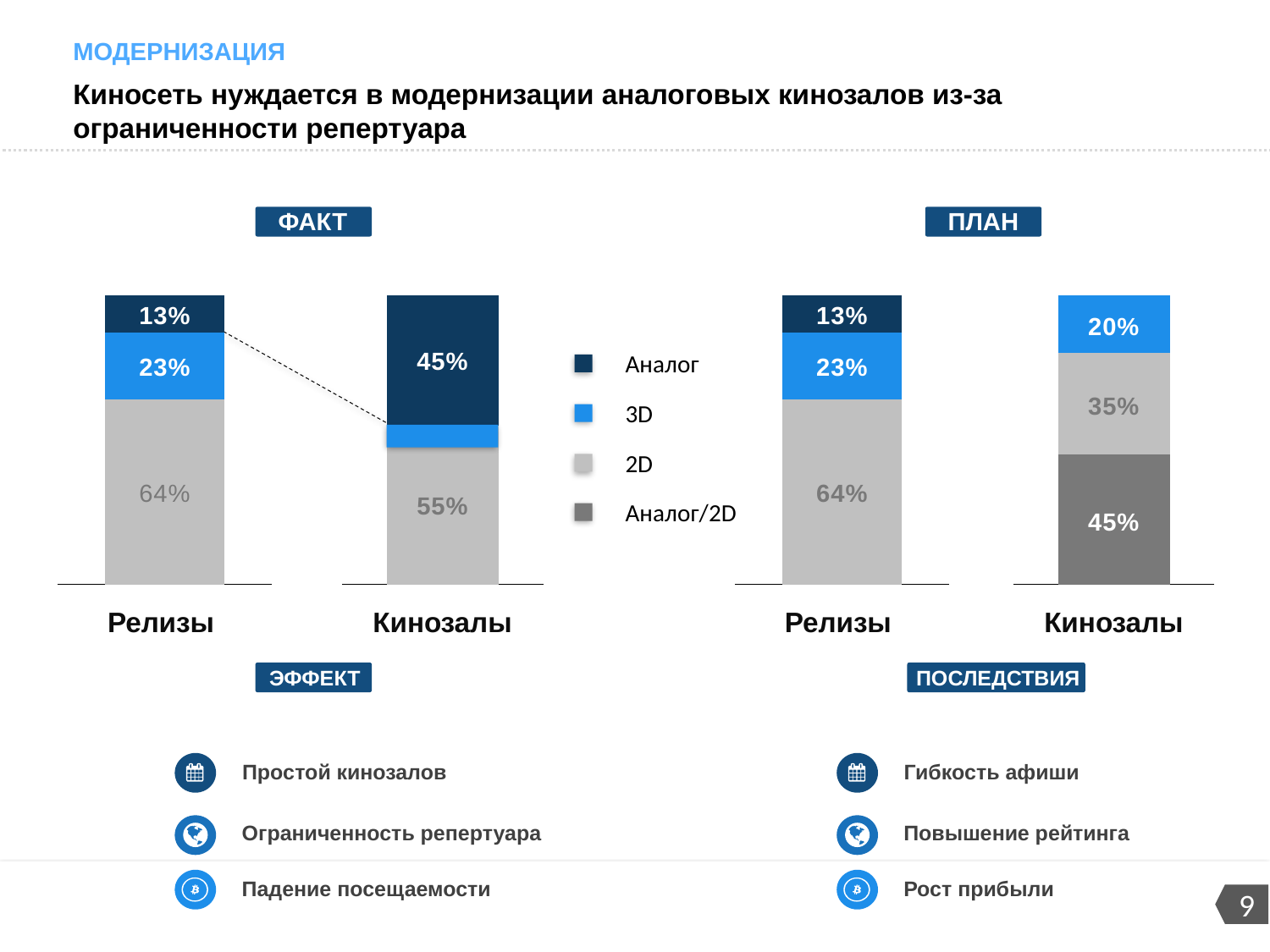

МОДЕРНИЗАЦИЯ
Киносеть нуждается в модернизации аналоговых кинозалов из-за
ограниченности репертуара
ФАКТ

ПЛАН

### Chart

| Category |  |  |  |
|---|---|---|---|

### Chart

| Category |  |  |
|---|---|---|

### Chart

| Category |  |  |  |
|---|---|---|---|

### Chart

| Category |  |  |  |
|---|---|---|---|
Аналог

3D

2D

Аналог/2D

Релизы
Кинозалы
Релизы
Кинозалы
ПОСЛЕДСТВИЯ

ЭФФЕКТ

Простой кинозалов
Гибкость афиши

Ограниченность репертуара
Повышение рейтинга

Падение посещаемости
Рост прибыли

9